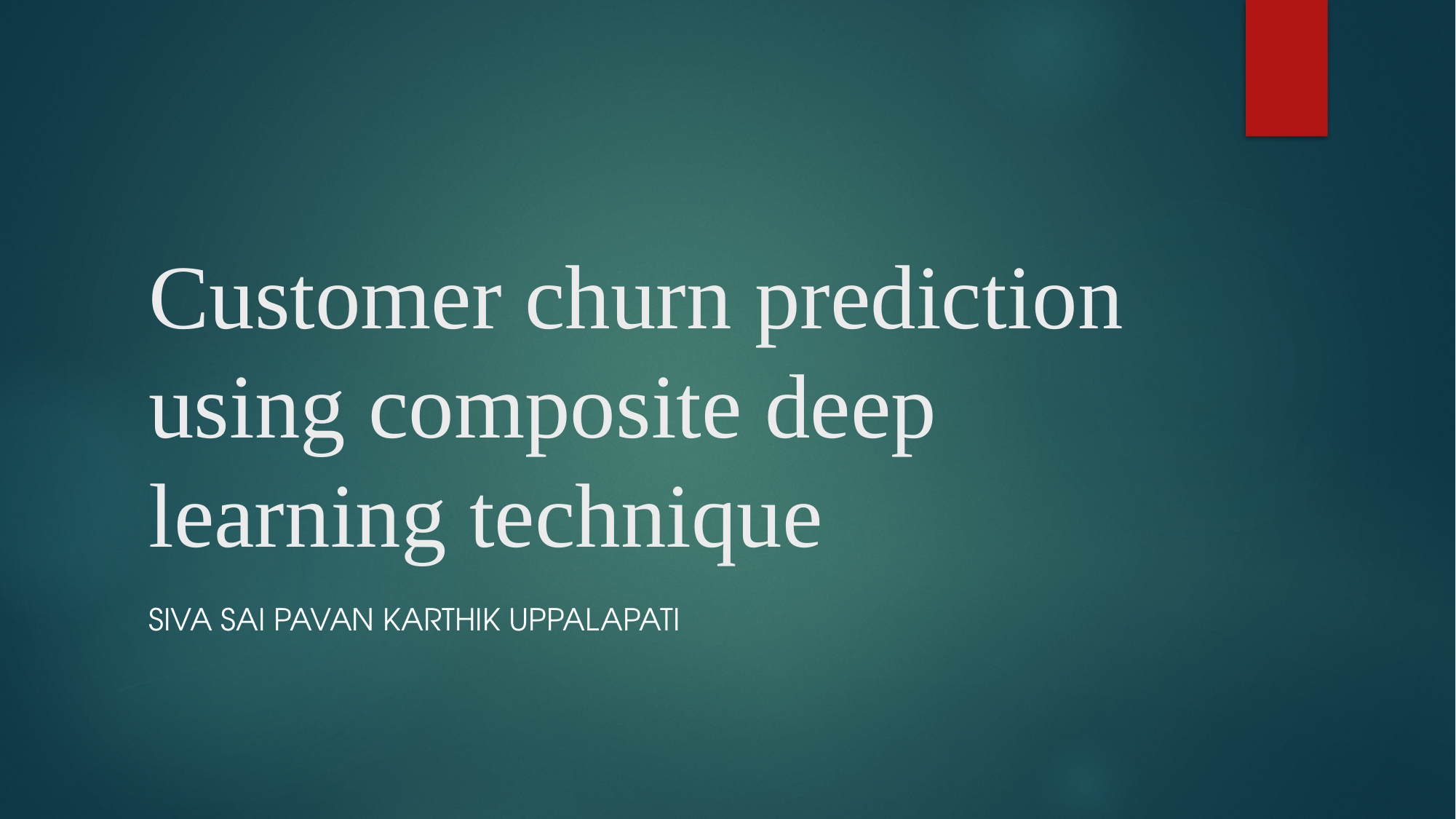

# Customer churn prediction using composite deep learning technique
SivA Sai pavan karthik Uppalapati